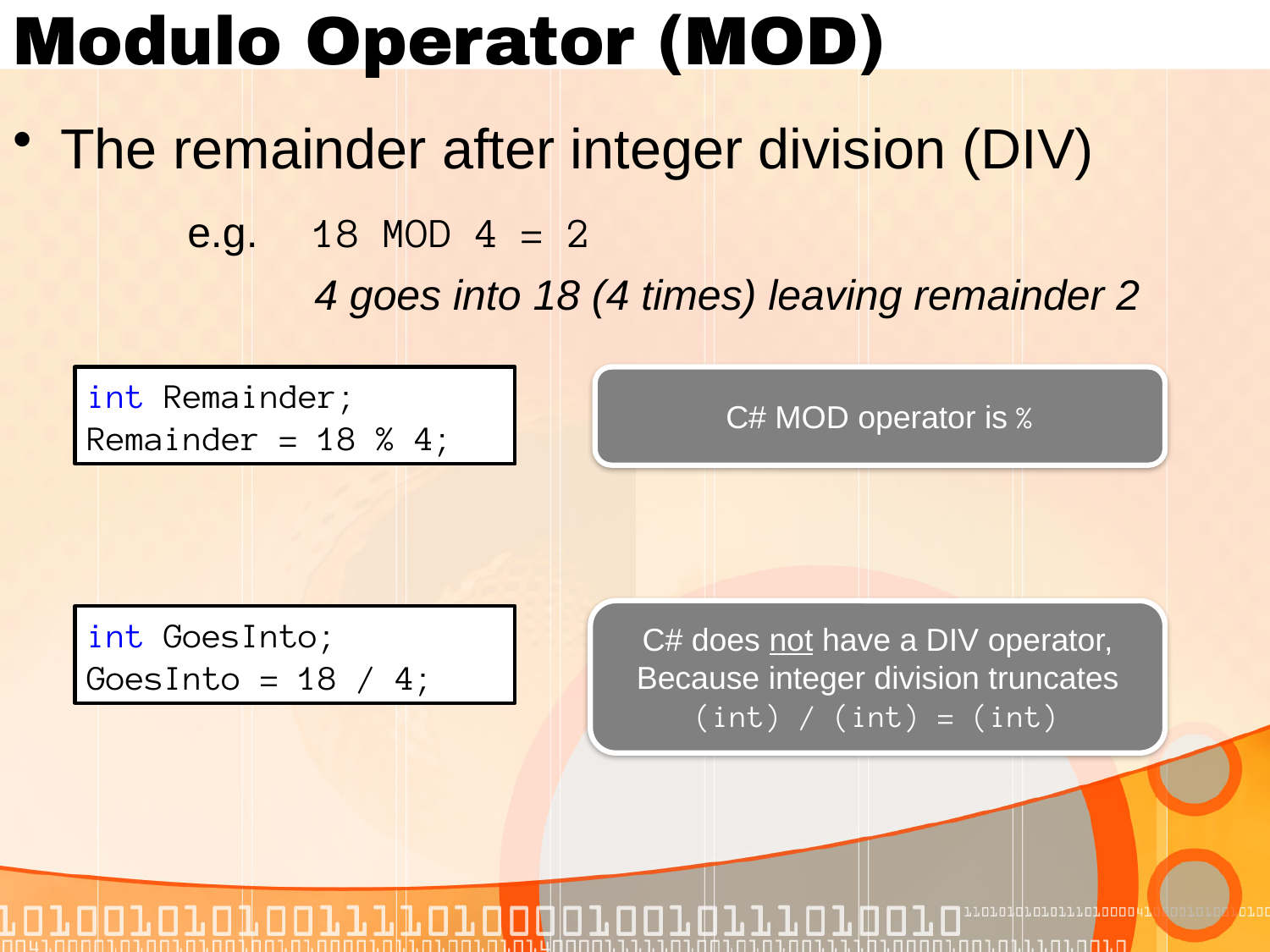

# Modulo Operator (MOD)
The remainder after integer division (DIV)
		e.g.	18 MOD 4 = 2
			4 goes into 18 (4 times) leaving remainder 2

int Remainder;
Remainder = 18 % 4;
C# MOD operator is %
C# does not have a DIV operator,
Because integer division truncates
(int) / (int) = (int)
int GoesInto;
GoesInto = 18 / 4;